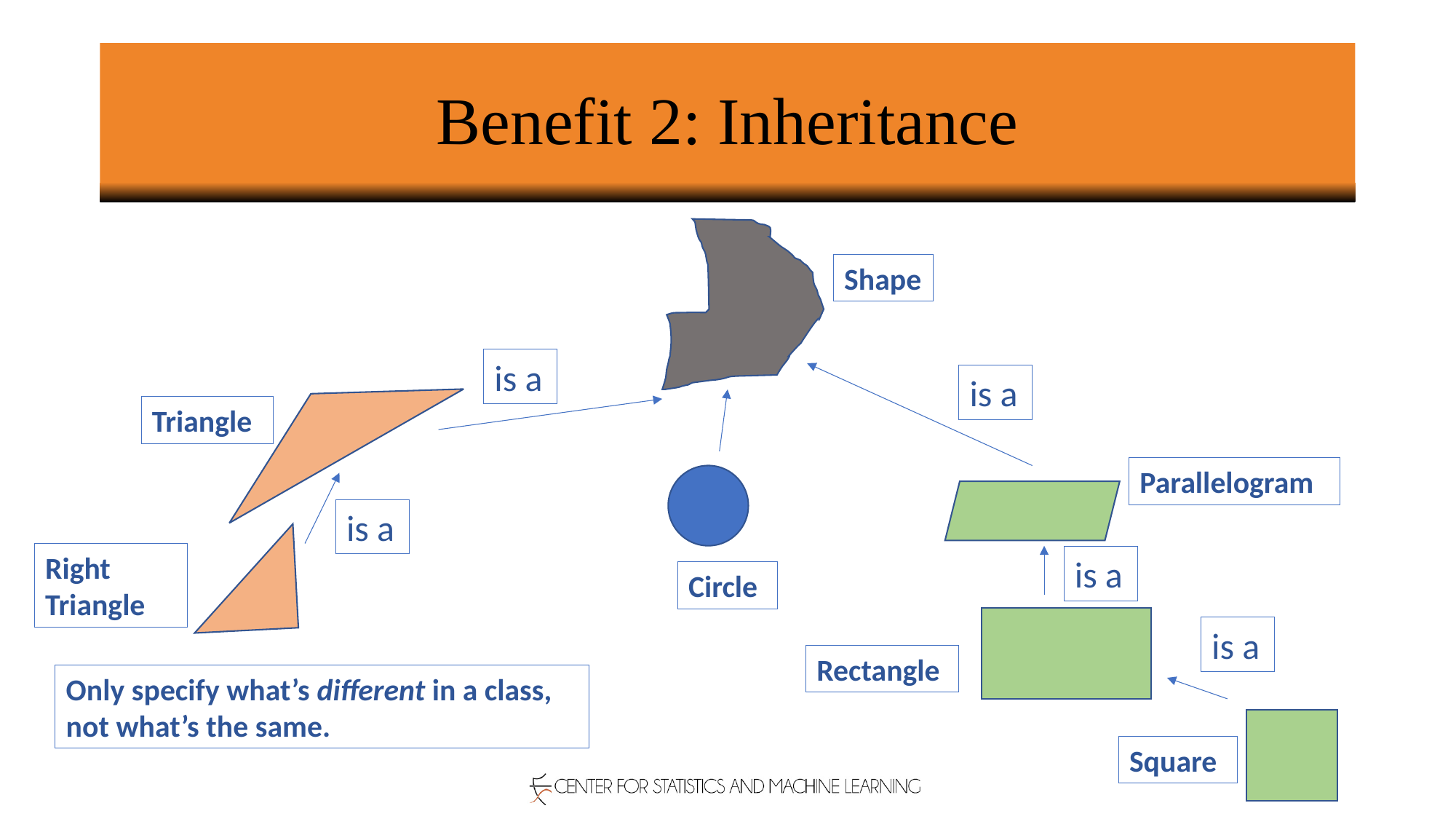

# Benefit 2: Inheritance

Shape
is a
is a

Triangle
Parallelogram

is a
Right Triangle
is a
Circle

is a
Rectangle
Only specify what’s different in a class, not what’s the same.

Square